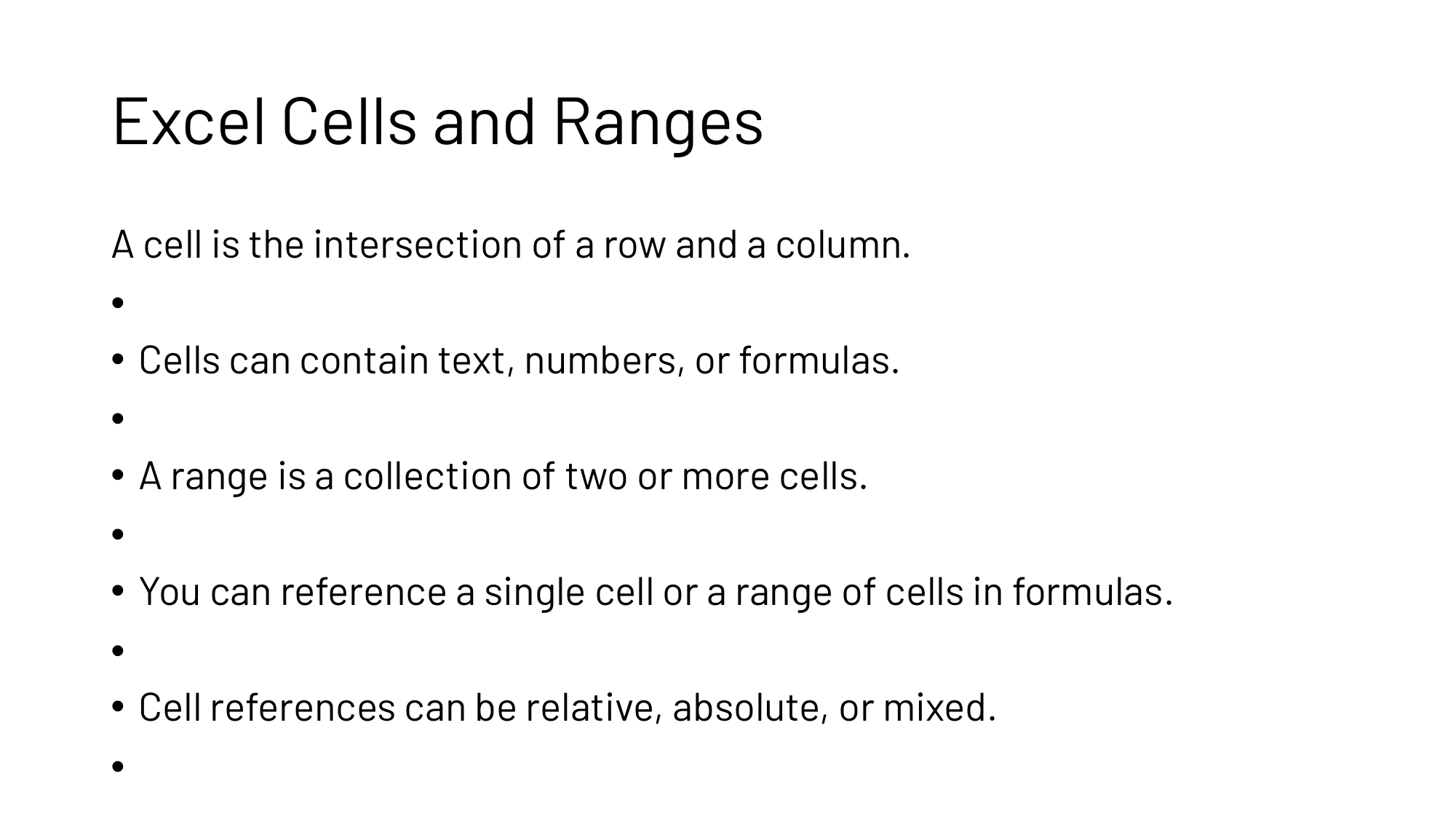

# Excel Cells and Ranges
A cell is the intersection of a row and a column.

Cells can contain text, numbers, or formulas.

A range is a collection of two or more cells.

You can reference a single cell or a range of cells in formulas.

Cell references can be relative, absolute, or mixed.